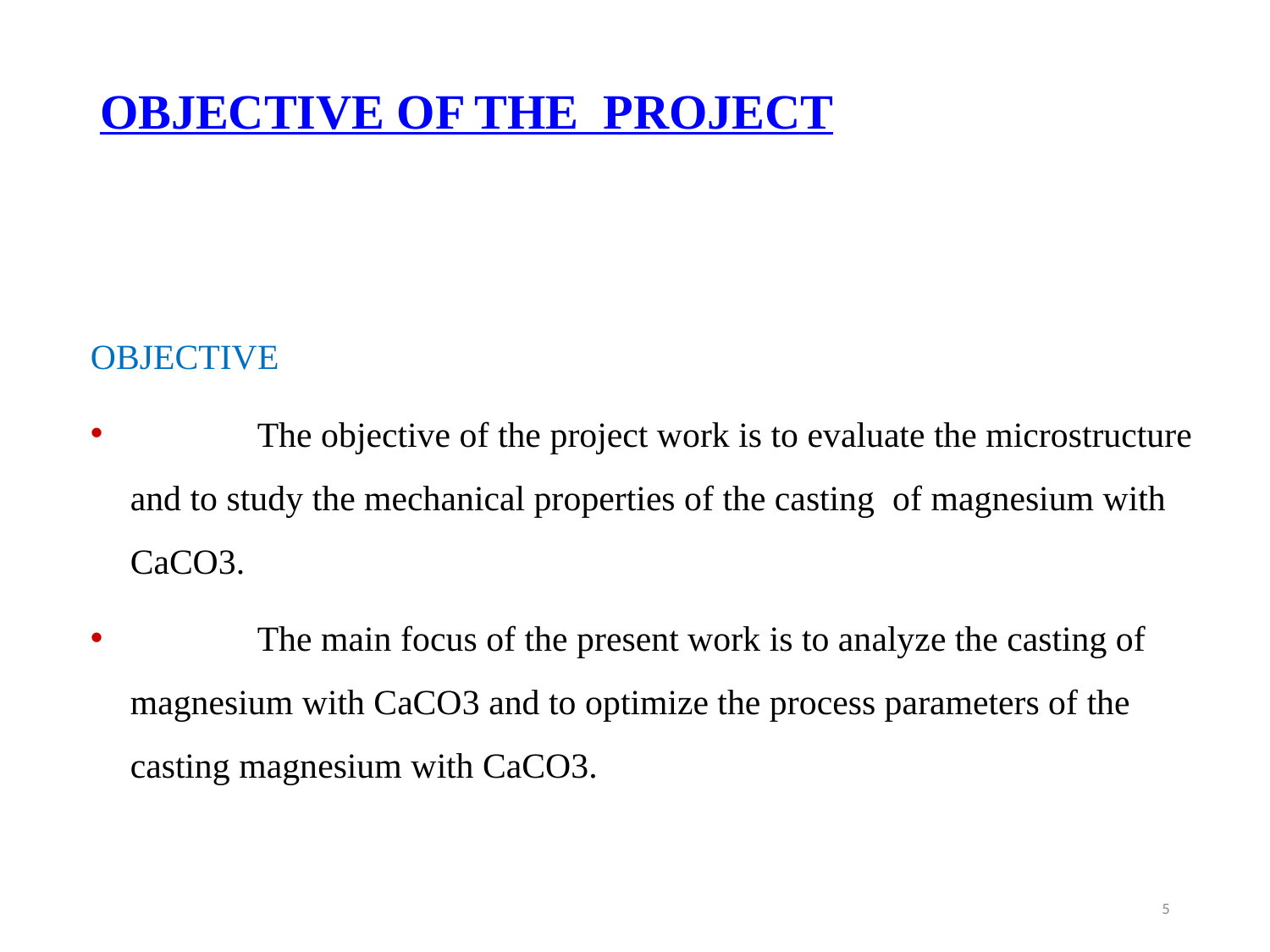

# OBJECTIVE OF THE  PROJECT
OBJECTIVE
	The objective of the project work is to evaluate the microstructure and to study the mechanical properties of the casting  of magnesium with CaCO3.
	The main focus of the present work is to analyze the casting of magnesium with CaCO3 and to optimize the process parameters of the casting magnesium with CaCO3.

5